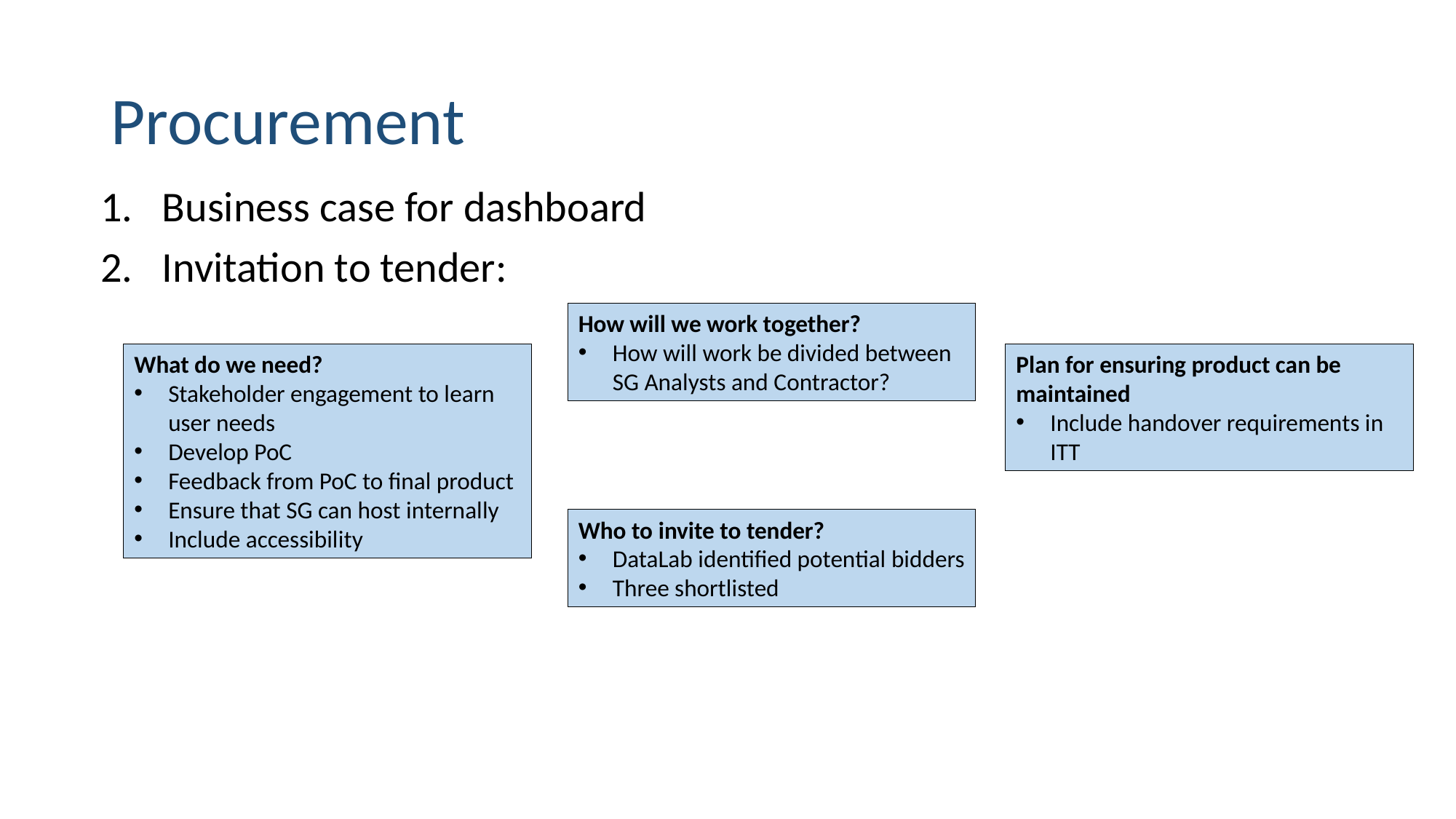

# Procurement
Business case for dashboard
Invitation to tender:
How will we work together?
How will work be divided between SG Analysts and Contractor?
What do we need?
Stakeholder engagement to learn user needs
Develop PoC
Feedback from PoC to final product
Ensure that SG can host internally
Include accessibility
Plan for ensuring product can be maintained
Include handover requirements in ITT
Who to invite to tender?
DataLab identified potential bidders
Three shortlisted